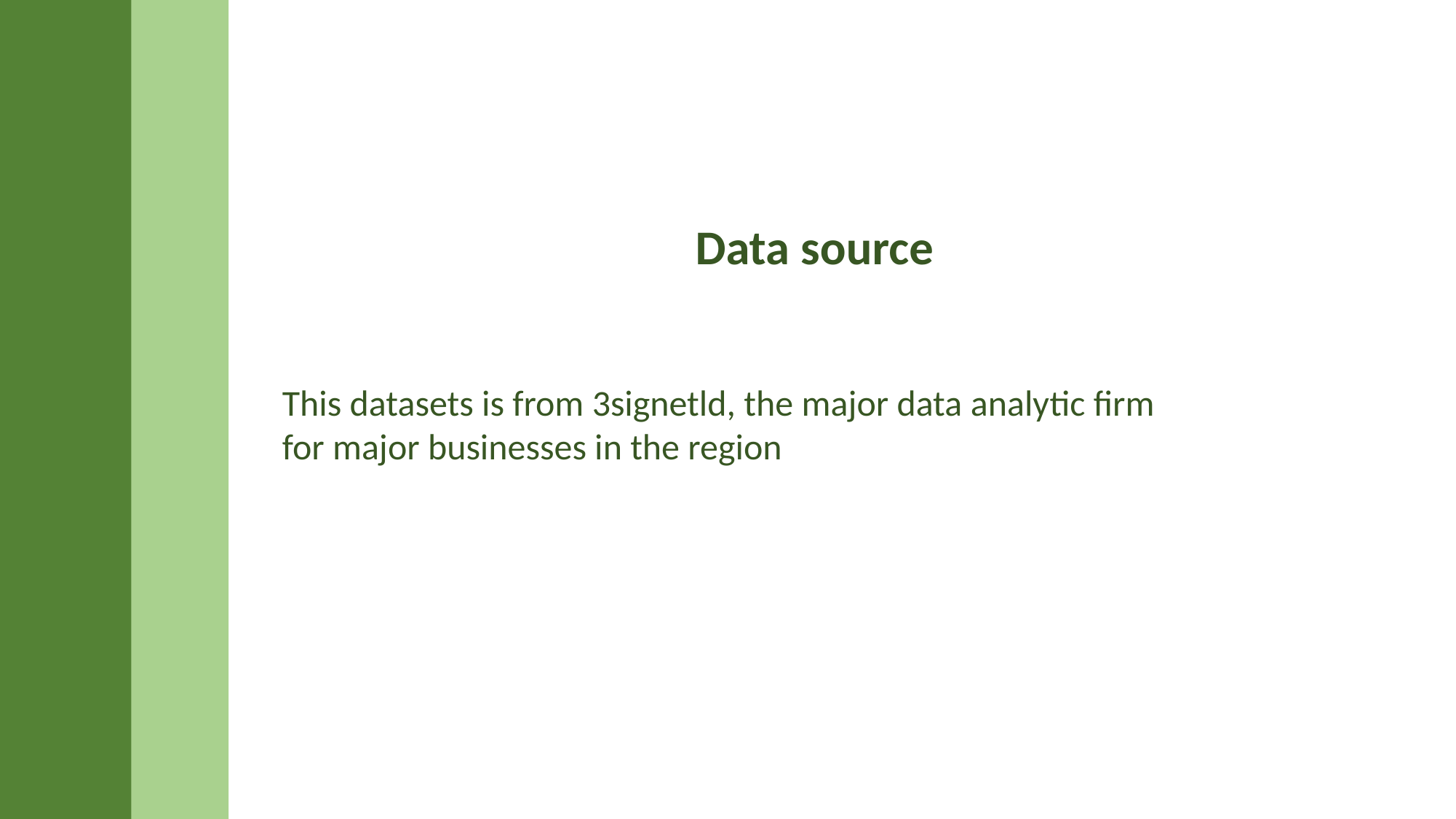

Data source
This datasets is from 3signetld, the major data analytic firm
for major businesses in the region